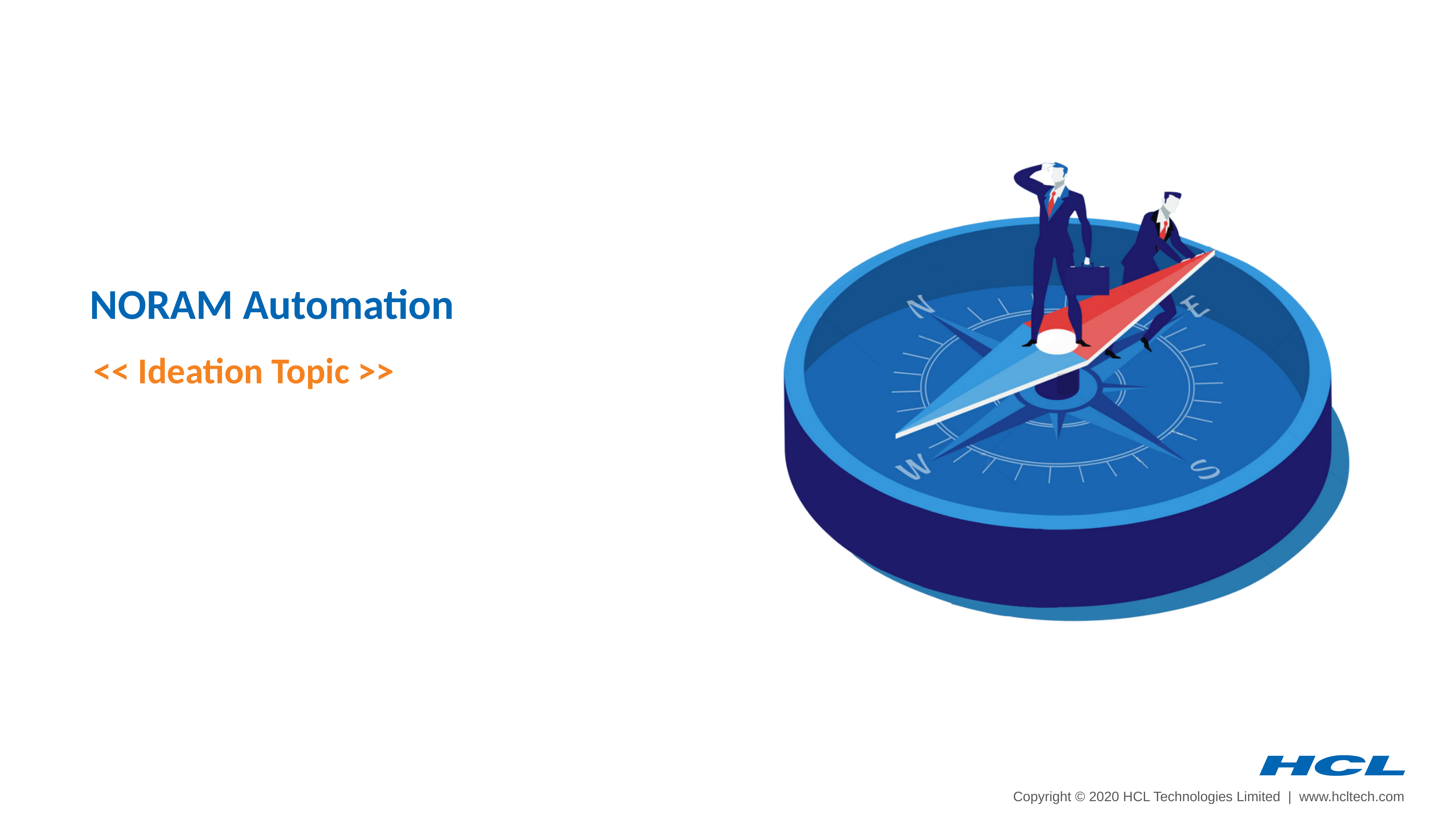

# NORAM Automation
<< Ideation Topic >>